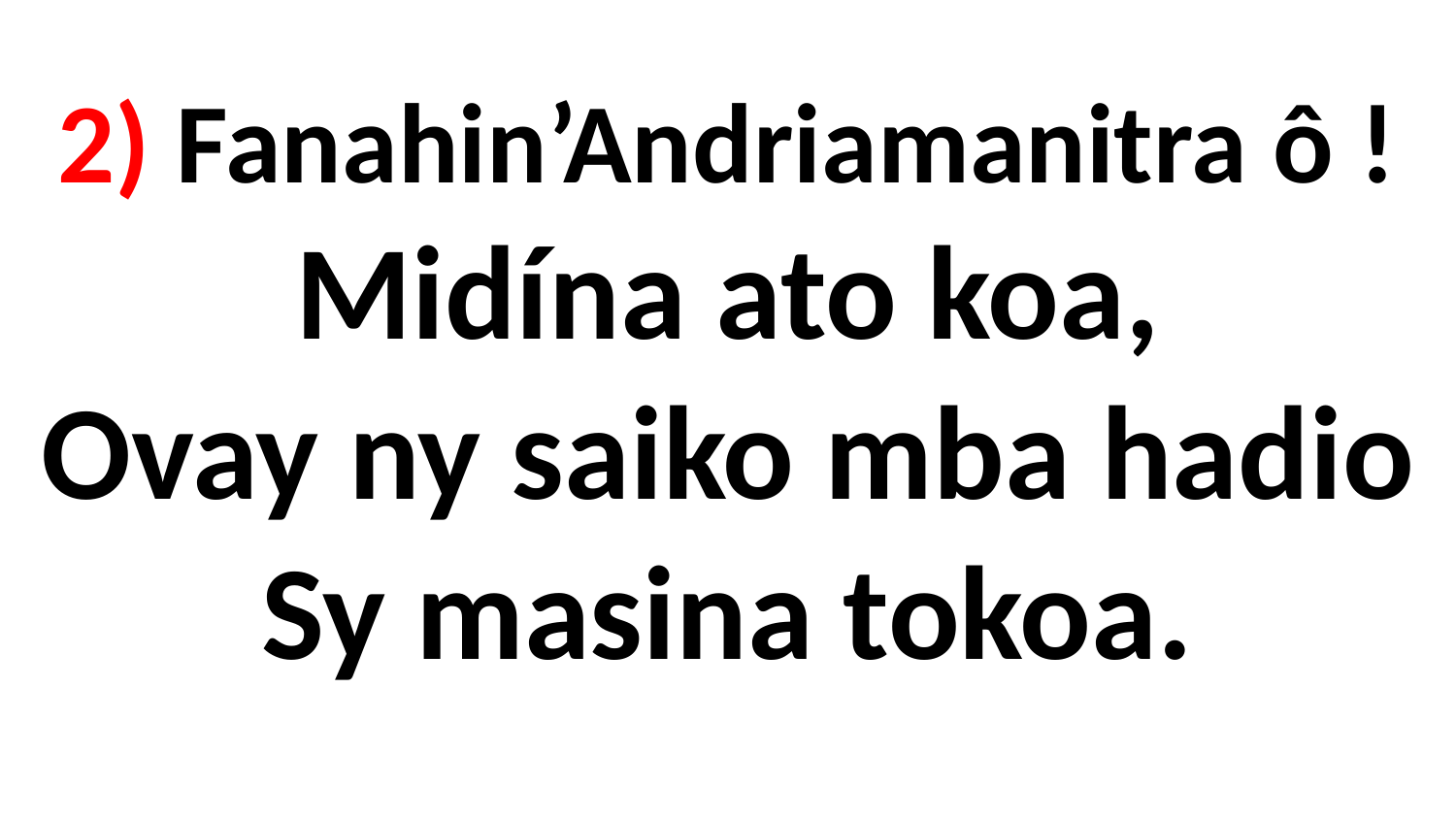

# 2) Fanahin’Andriamanitra ô ! Midína ato koa, Ovay ny saiko mba hadio Sy masina tokoa.